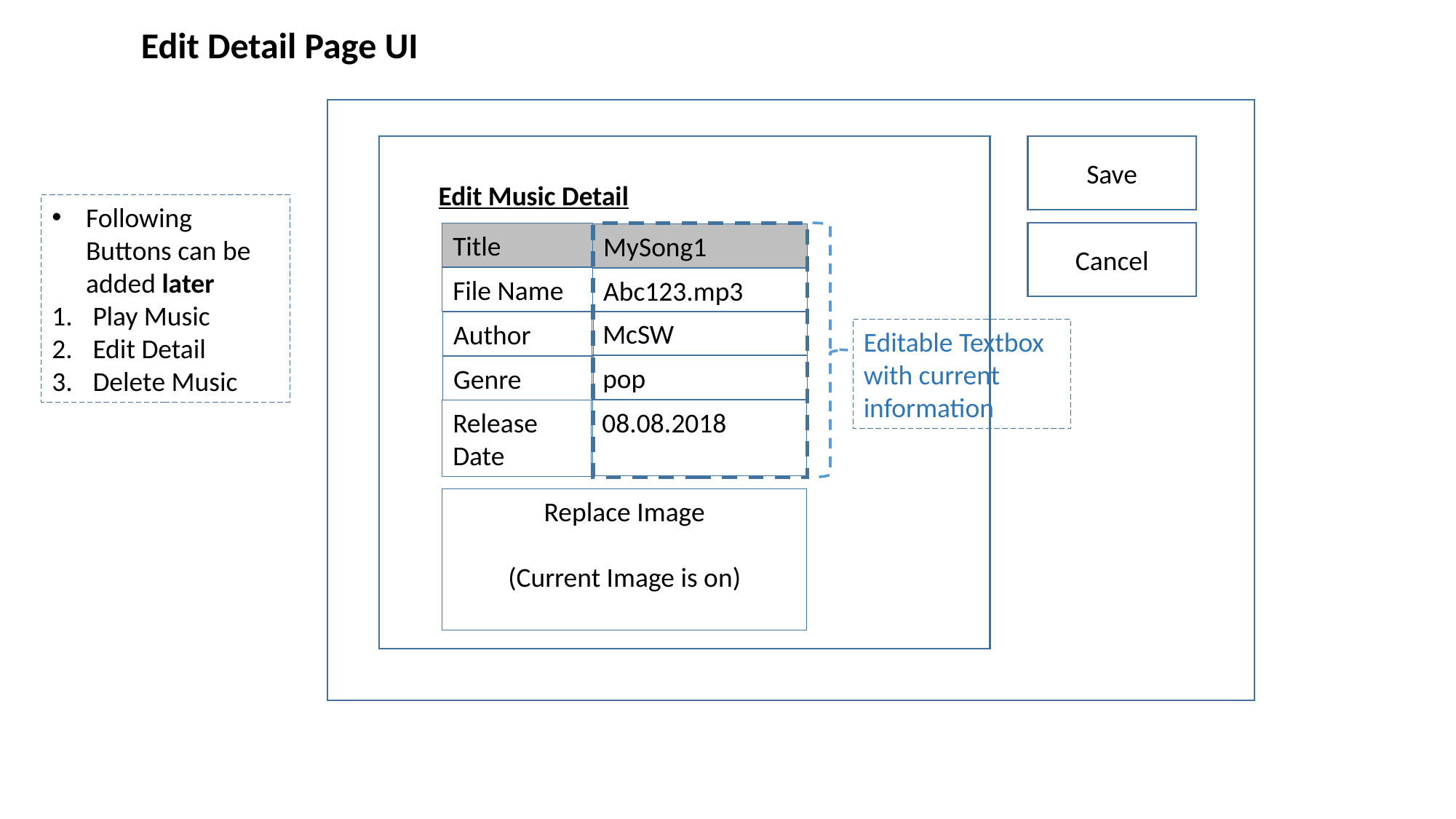

Edit Detail Page UI

Save

Edit Music Detail
Following Buttons can be added later
Play Music
Edit Detail
Delete Music

Cancel

Title
MySong1
File Name
Abc123.mp3
McSW
Author
Editable Textbox with current information
pop
Genre
08.08.2018

Release Date
Replace Image

(Current Image is on)